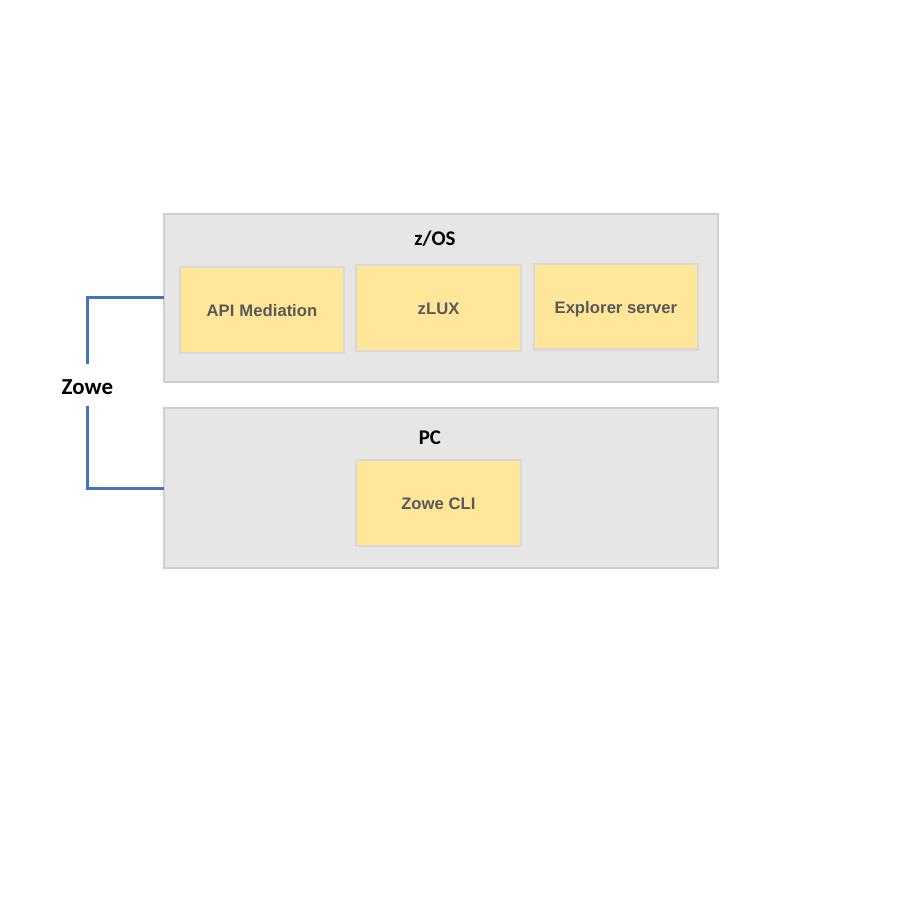

z/OS
Explorer server
zLUX
API Mediation
Zowe

PC
Zowe CLI